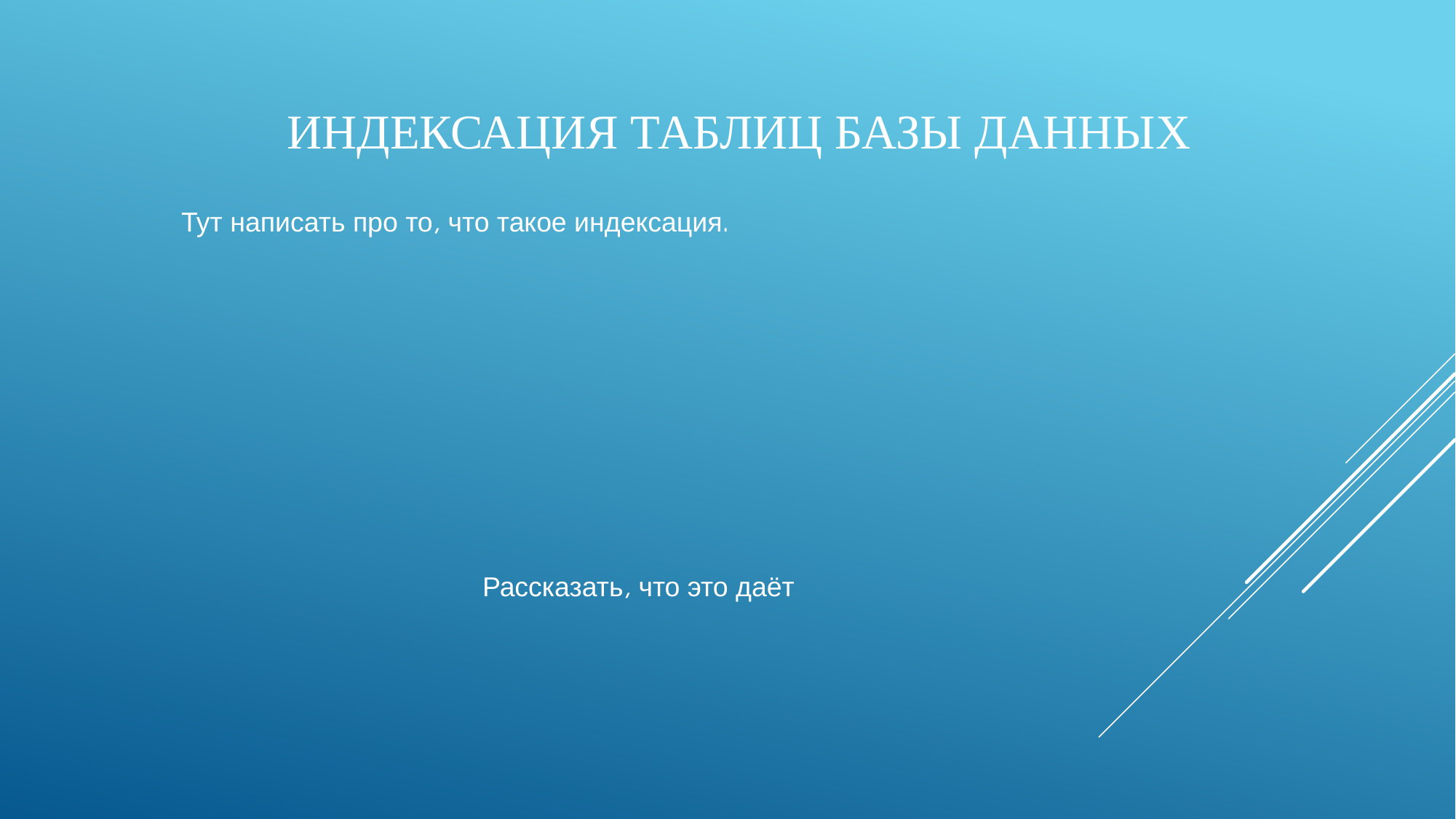

# Индексация таблиц базы данных
Тут написать про то, что такое индексация.
Рассказать, что это даёт